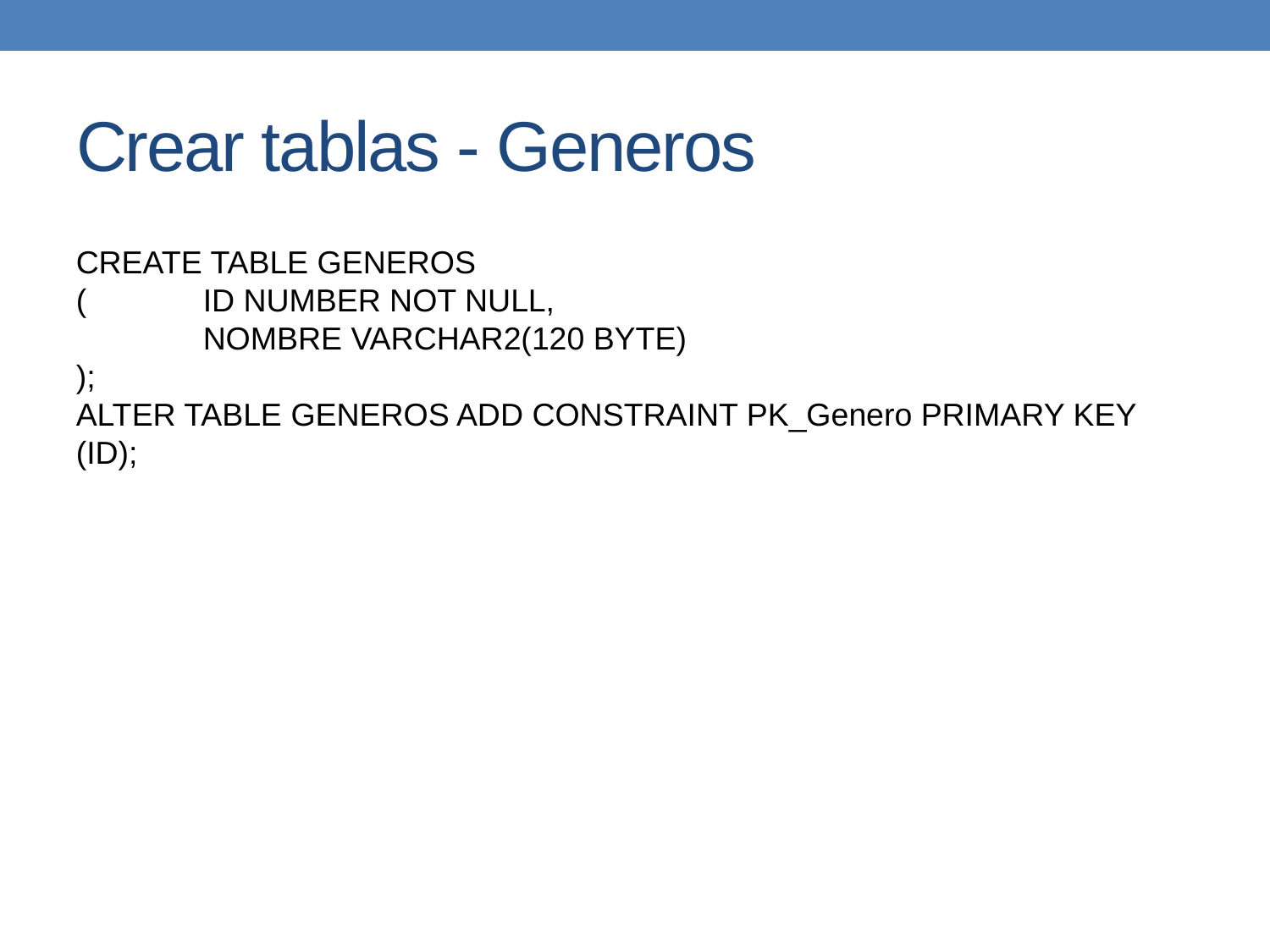

# Crear tablas - Generos
CREATE TABLE GENEROS
(	ID NUMBER NOT NULL,
	NOMBRE VARCHAR2(120 BYTE)
);
ALTER TABLE GENEROS ADD CONSTRAINT PK_Genero PRIMARY KEY (ID);